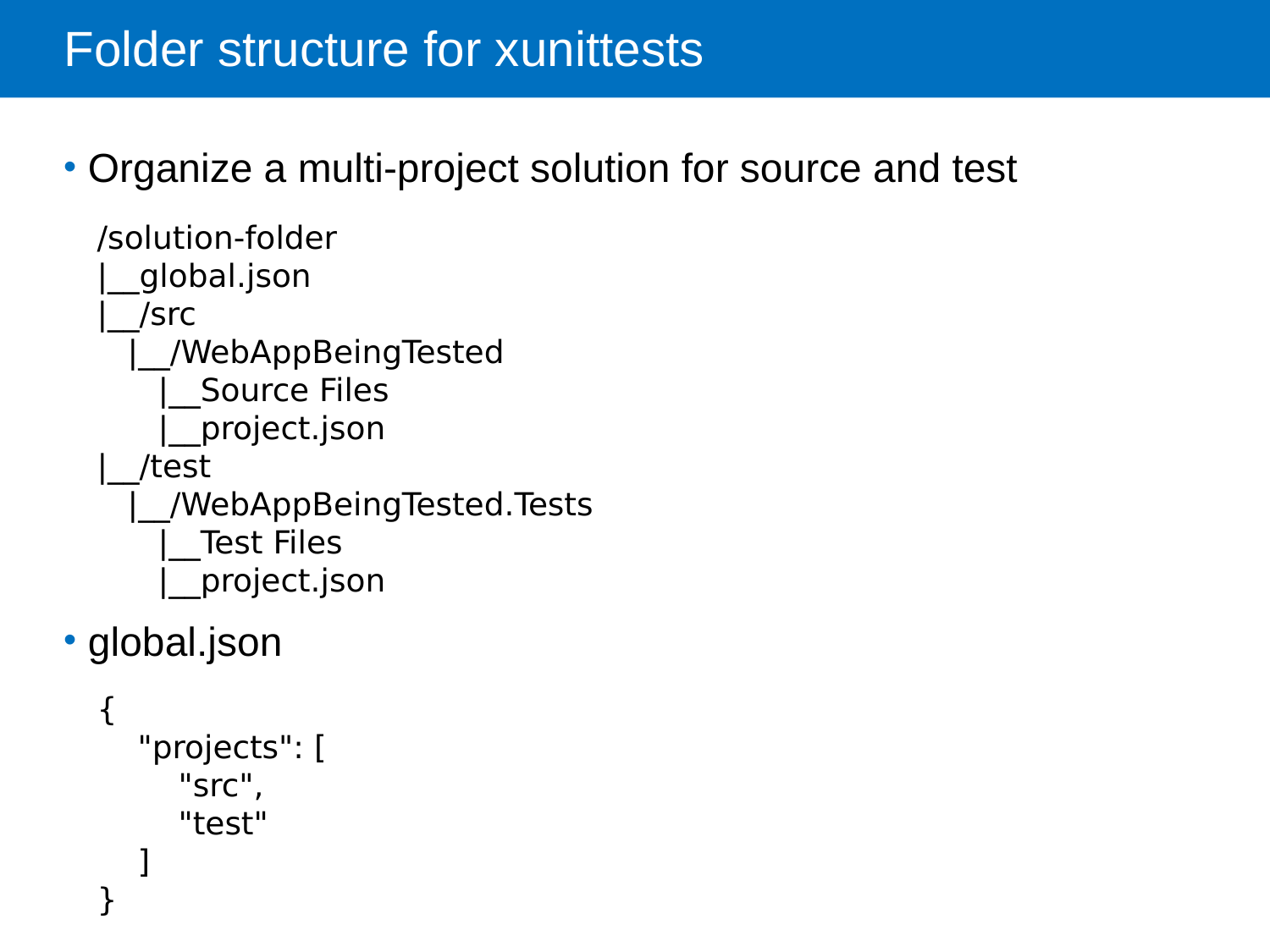

# Folder structure for xunittests
Organize a multi-project solution for source and test

global.json
/solution-folder
|__global.json
|__/src
   |__/WebAppBeingTested
      |__Source Files
      |__project.json
|__/test
   |__/WebAppBeingTested.Tests
      |__Test Files
      |__project.json
{
    "projects": [
        "src",
        "test"
    ]
}